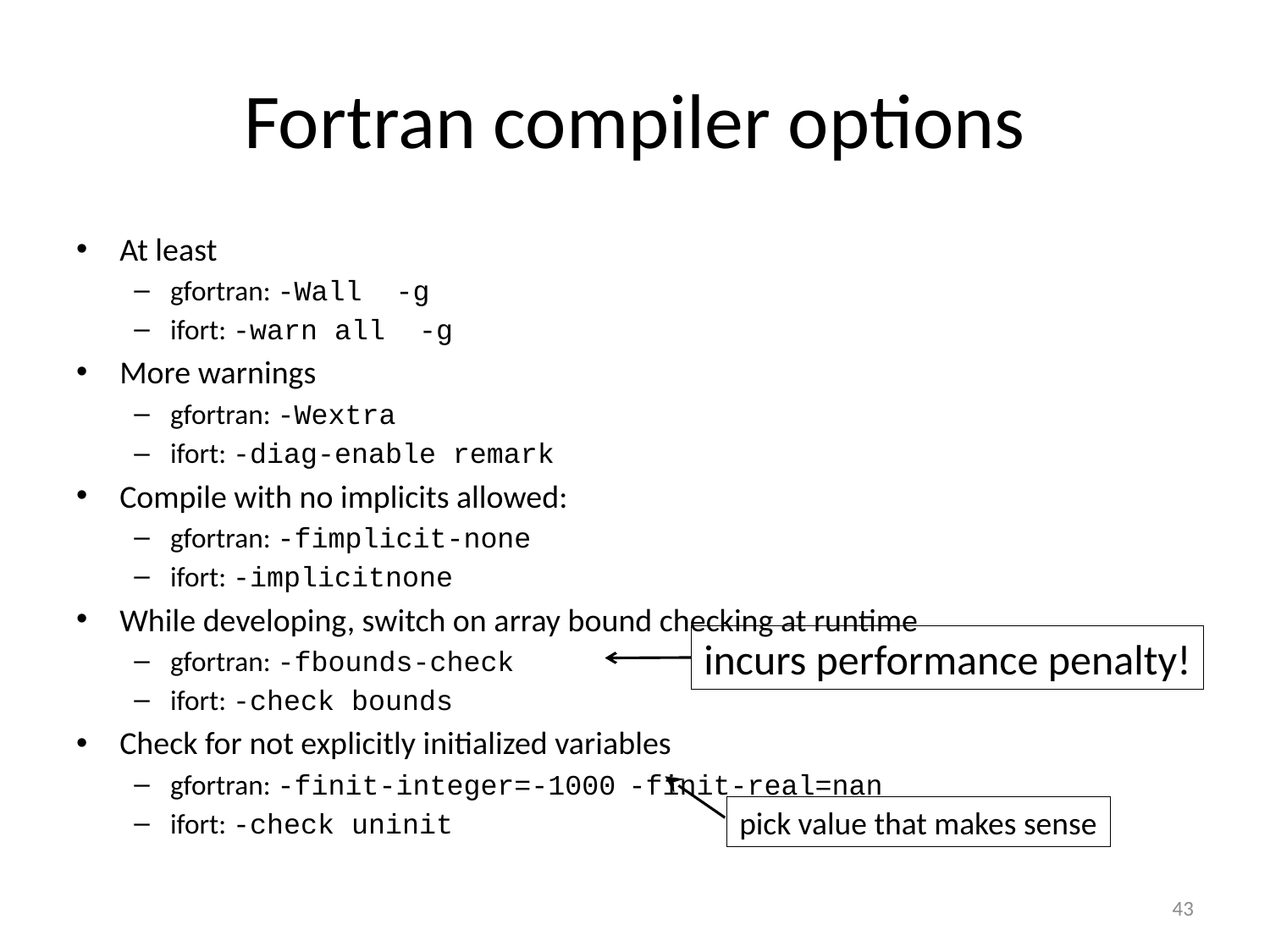

# Fortran compiler options
At least
gfortran: -Wall  -g
ifort: -warn all  -g
More warnings
gfortran: -Wextra
ifort: -diag-enable remark
Compile with no implicits allowed:
gfortran: -fimplicit-none
ifort: -implicitnone
While developing, switch on array bound checking at runtime
gfortran: -fbounds-check
ifort: -check bounds
Check for not explicitly initialized variables
gfortran: -finit-integer=-1000  -finit-real=nan
ifort: -check uninit

incurs performance penalty!
pick value that makes sense
43